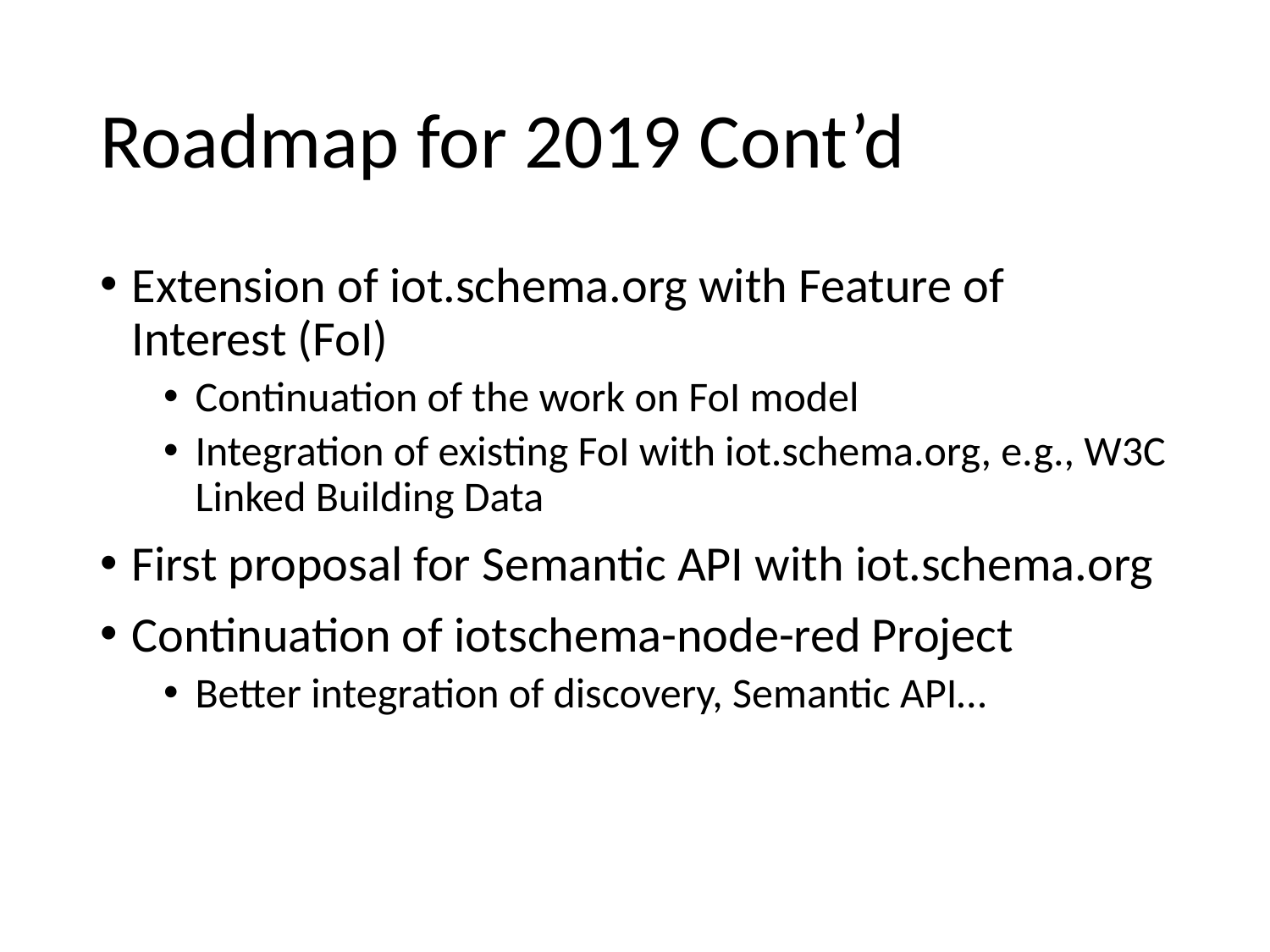

# Roadmap for 2019 Cont’d
Extension of iot.schema.org with Feature of Interest (FoI)
Continuation of the work on FoI model
Integration of existing FoI with iot.schema.org, e.g., W3C Linked Building Data
First proposal for Semantic API with iot.schema.org
Continuation of iotschema-node-red Project
Better integration of discovery, Semantic API…